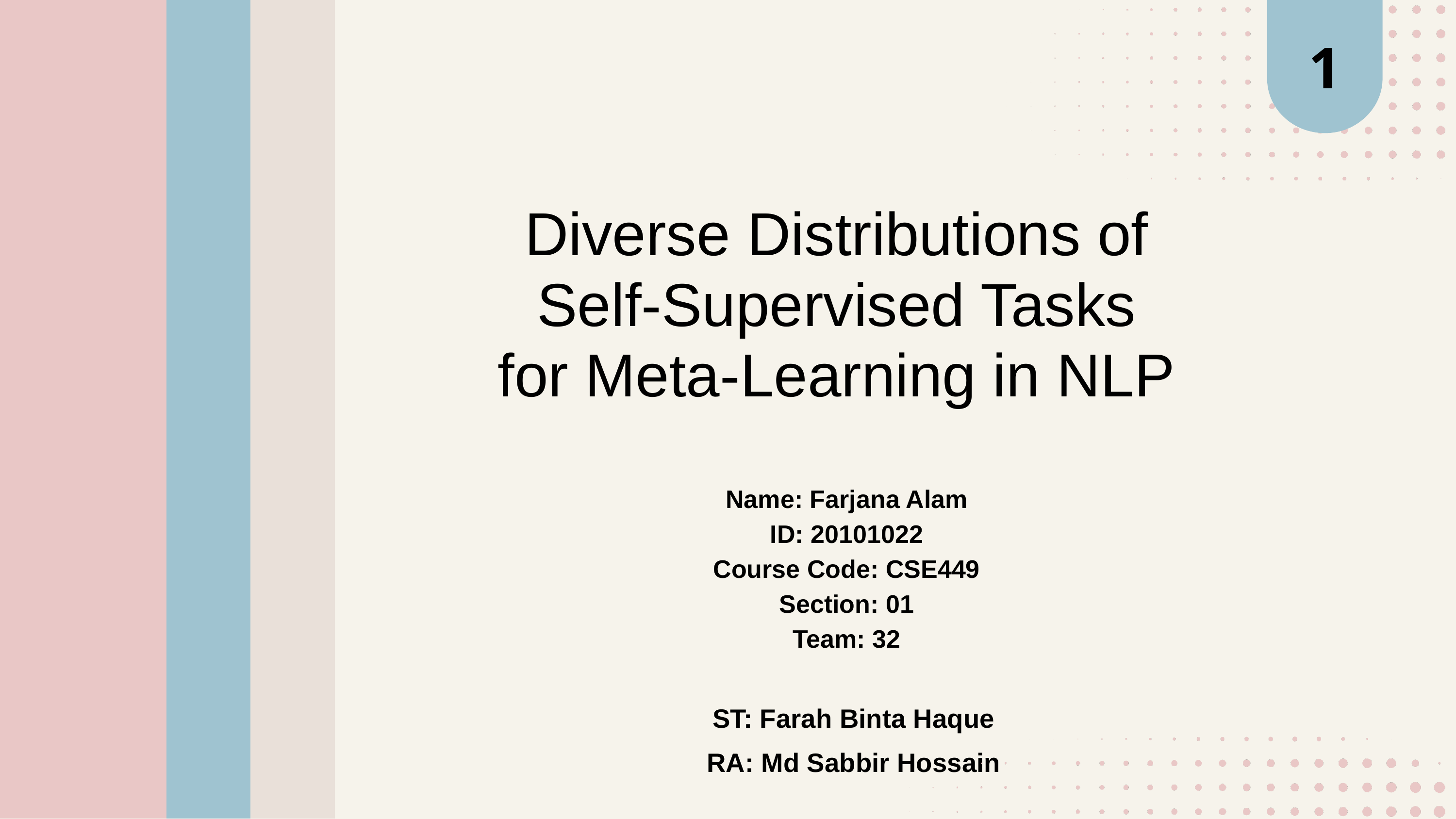

1

Diverse Distributions of Self-Supervised Tasks for Meta-Learning in NLP
Name: Farjana Alam
ID: 20101022
Course Code: CSE449
Section: 01
Team: 32

ST: Farah Binta Haque
RA: Md Sabbir Hossain